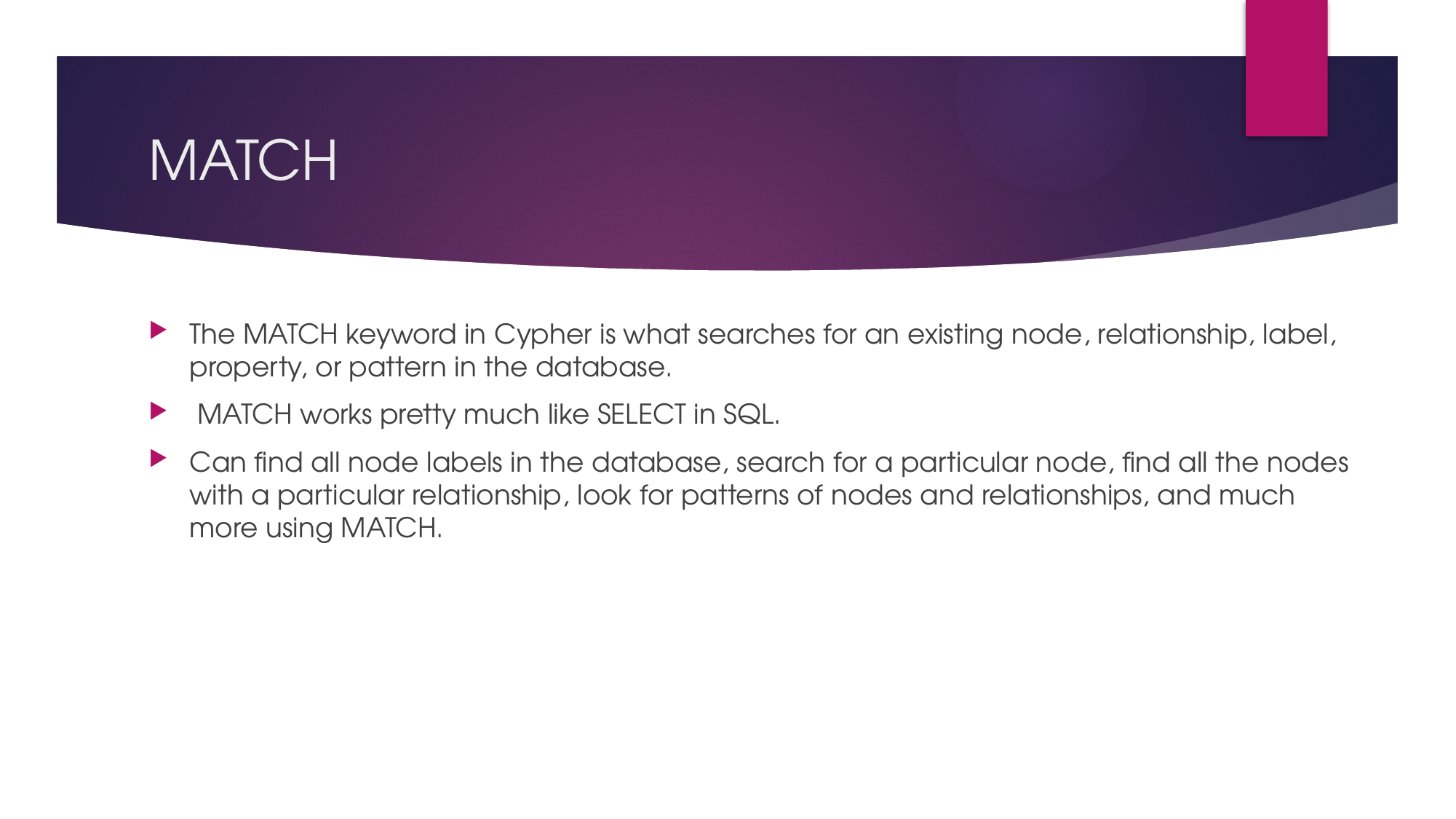

# MATCH
The MATCH keyword in Cypher is what searches for an existing node, relationship, label, property, or pattern in the database.
 MATCH works pretty much like SELECT in SQL.
Can find all node labels in the database, search for a particular node, find all the nodes with a particular relationship, look for patterns of nodes and relationships, and much more using MATCH.